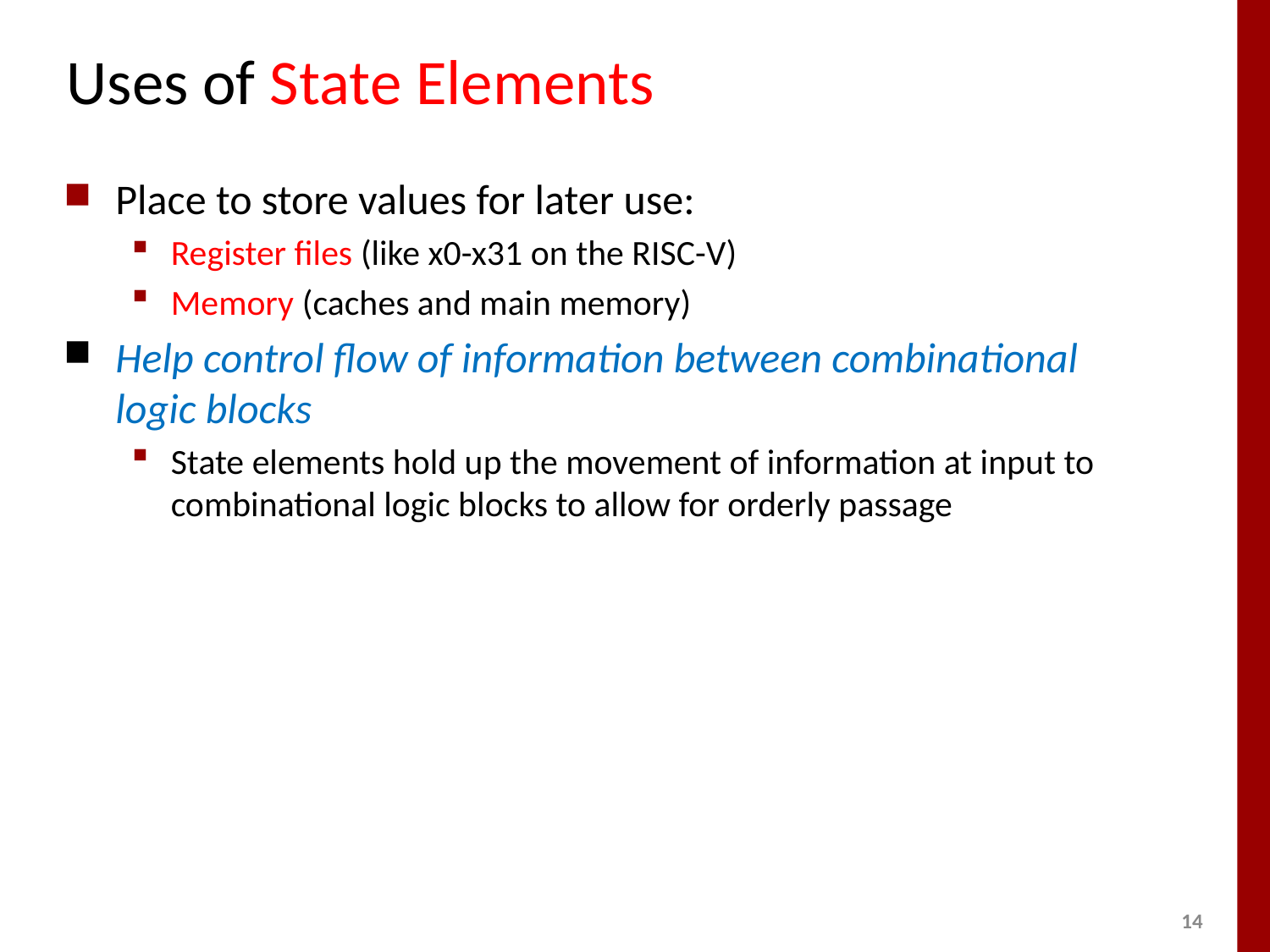

# Uses of State Elements
Place to store values for later use:
Register files (like x0-x31 on the RISC-V)
Memory (caches and main memory)
Help control flow of information between combinational logic blocks
State elements hold up the movement of information at input to combinational logic blocks to allow for orderly passage